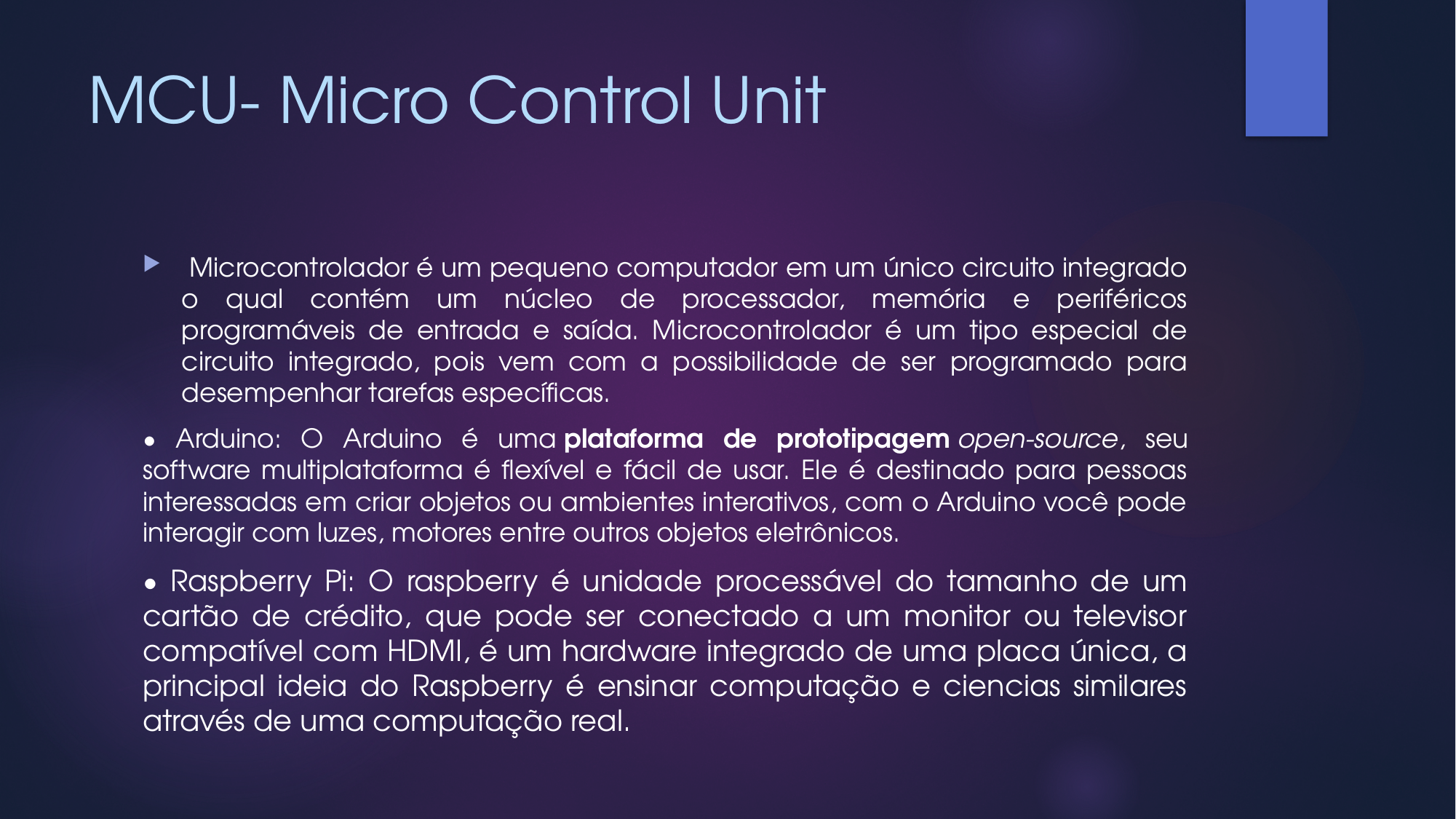

# MCU- Micro Control Unit
 Microcontrolador é um pequeno computador em um único circuito integrado o qual contém um núcleo de processador, memória e periféricos programáveis de entrada e saída. Microcontrolador é um tipo especial de circuito integrado, pois vem com a possibilidade de ser programado para desempenhar tarefas específicas.
• Arduino: O Arduino é uma plataforma de prototipagem open-source, seu software multiplataforma é flexível e fácil de usar. Ele é destinado para pessoas interessadas em criar objetos ou ambientes interativos, com o Arduino você pode interagir com luzes, motores entre outros objetos eletrônicos.
• Raspberry Pi: O raspberry é unidade processável do tamanho de um cartão de crédito, que pode ser conectado a um monitor ou televisor compatível com HDMI, é um hardware integrado de uma placa única, a principal ideia do Raspberry é ensinar computação e ciencias similares através de uma computação real.